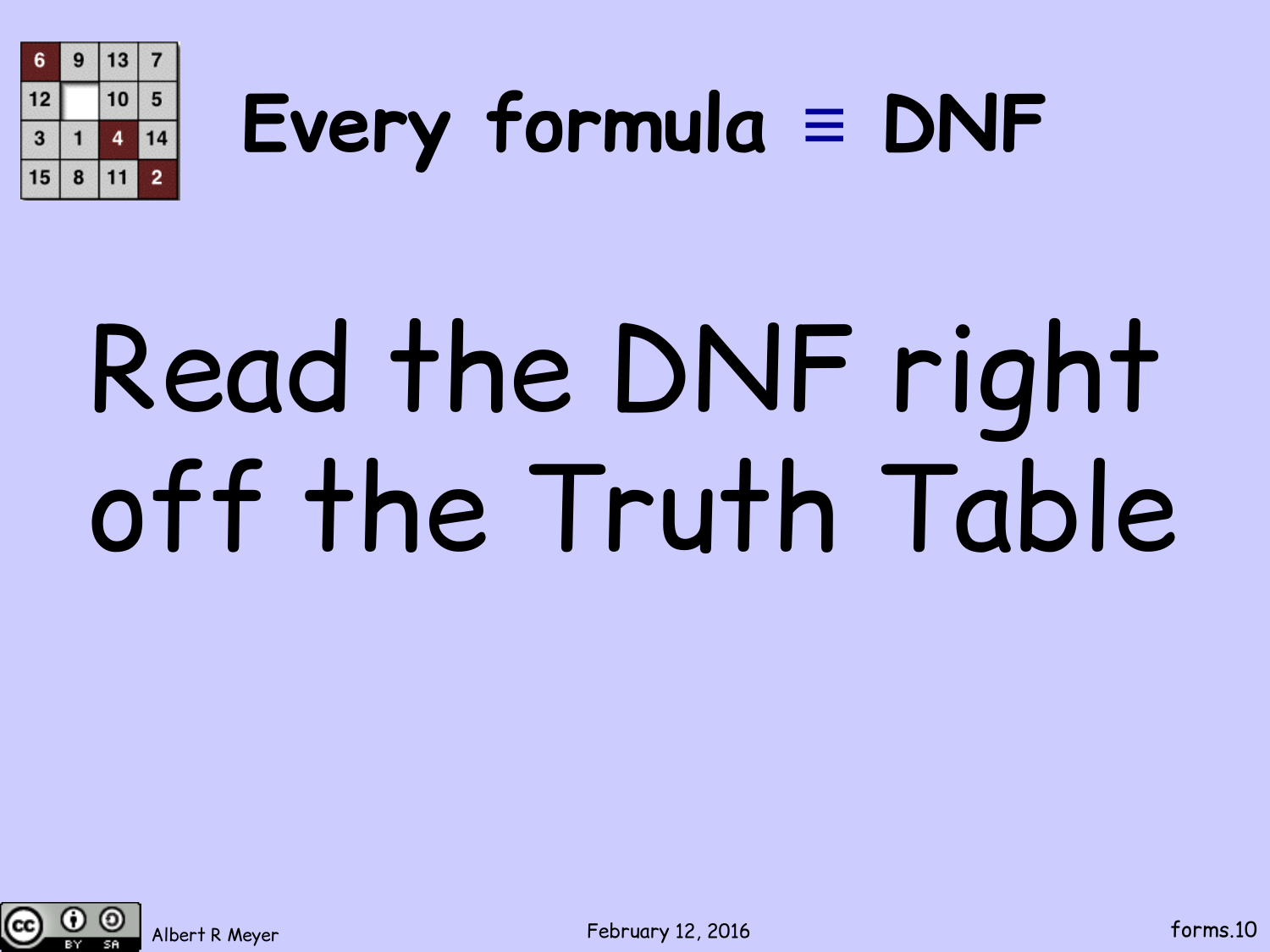

# Every formula ≡ DNF
Read the DNF right
off the Truth Table
forms.10